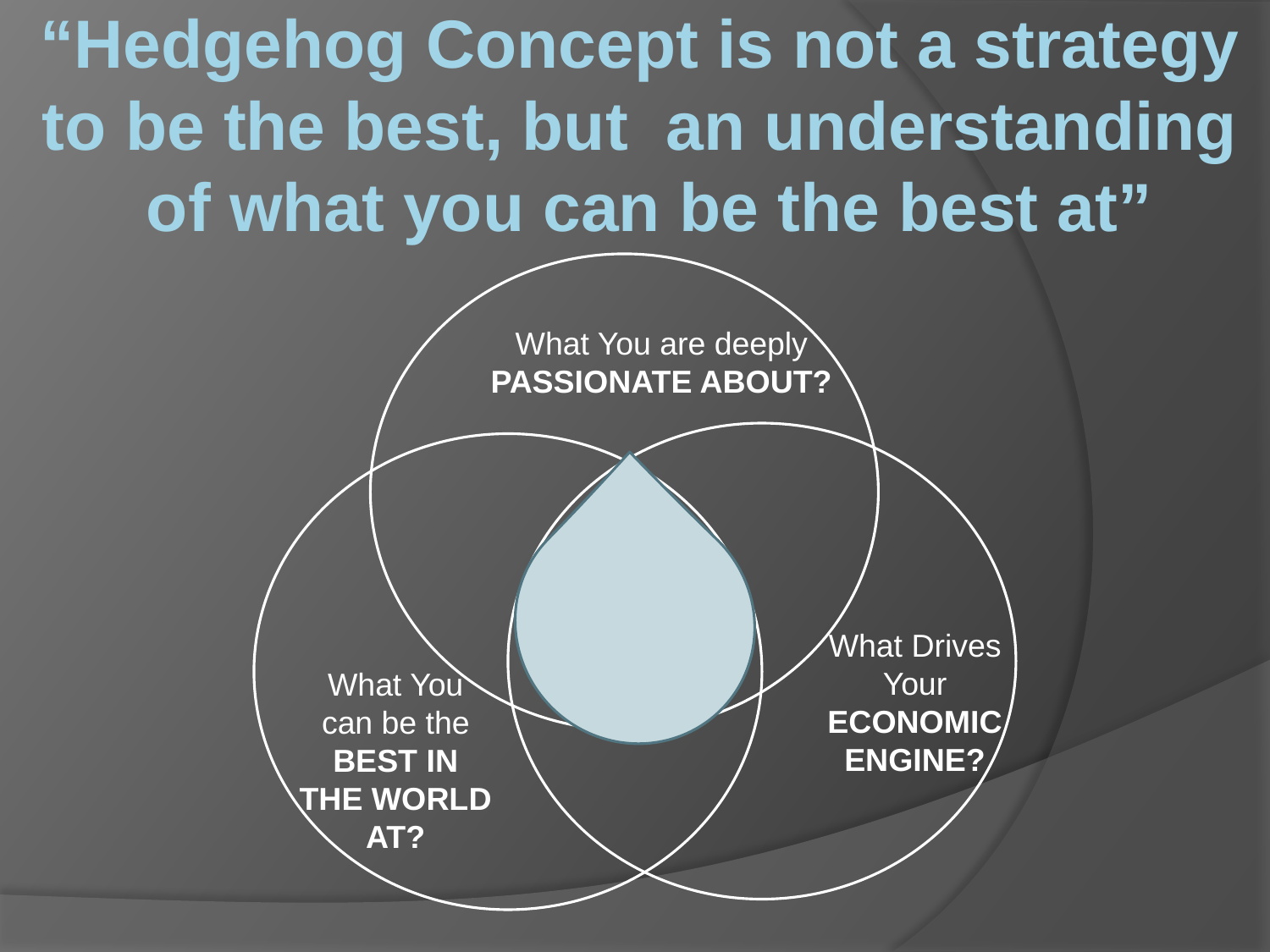

# “Hedgehog Concept is not a strategy to be the best, but  an understanding  of what you can be the best at”

What You are deeply
PASSIONATE ABOUT?

What Drives
Your
ECONOMIC
ENGINE?
What You
can be the
BEST IN
THE WORLD
AT?